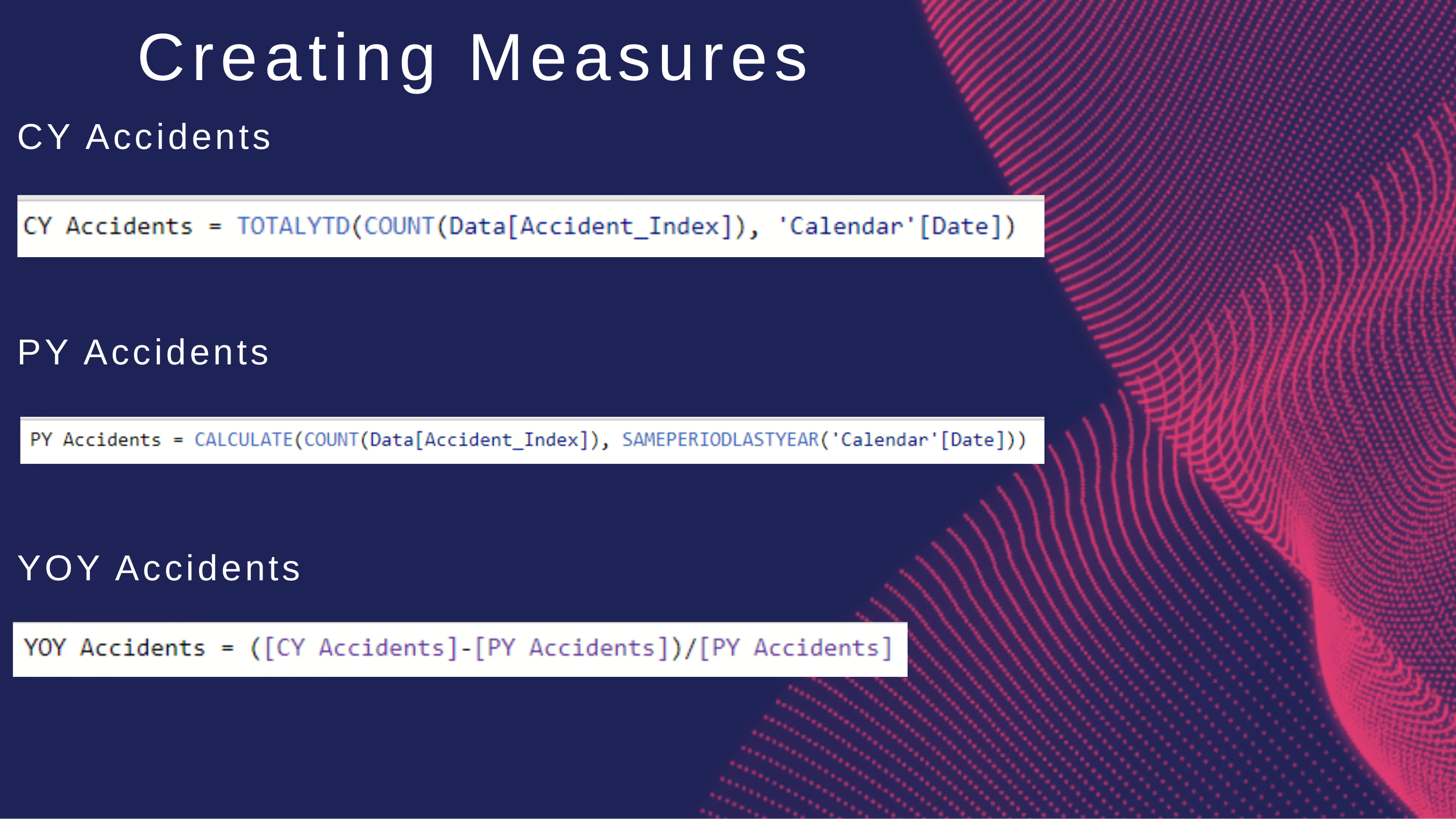

Creating Measures
CY Accidents

PY Accidents

YOY Accidents